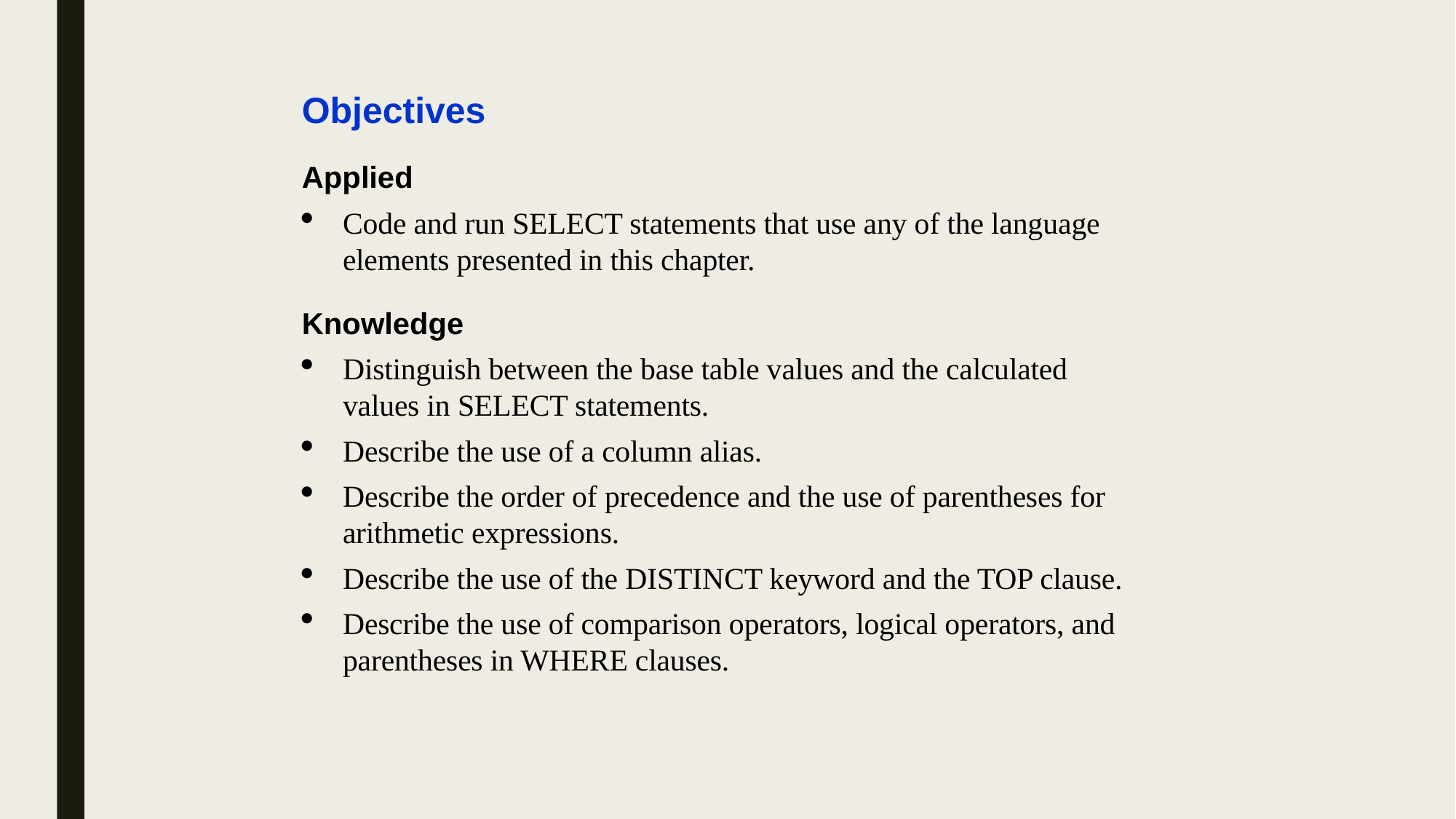

Objectives
Applied
Code and run SELECT statements that use any of the language elements presented in this chapter.
Knowledge
Distinguish between the base table values and the calculated values in SELECT statements.
Describe the use of a column alias.
Describe the order of precedence and the use of parentheses for arithmetic expressions.
Describe the use of the DISTINCT keyword and the TOP clause.
Describe the use of comparison operators, logical operators, and parentheses in WHERE clauses.